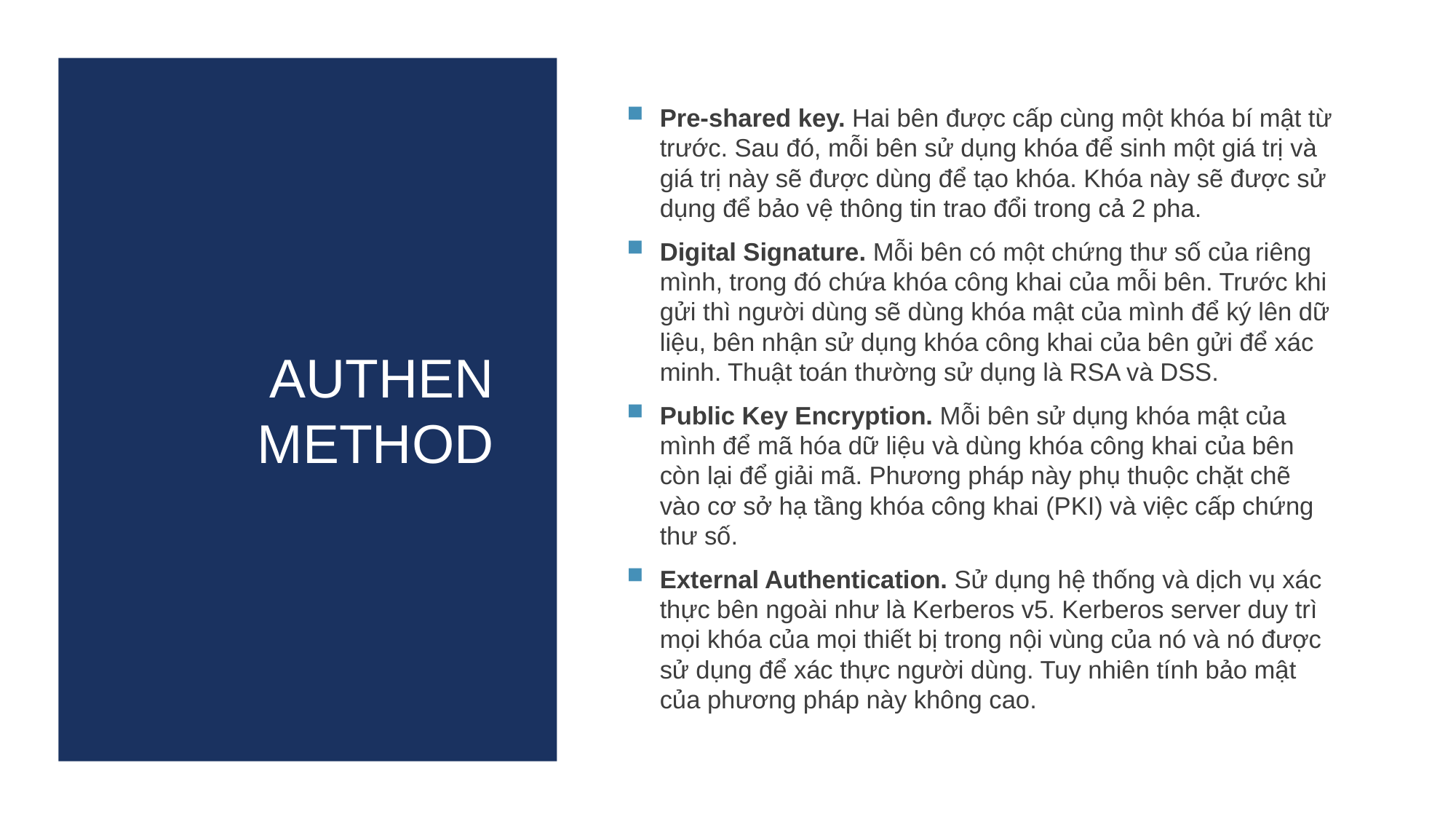

Pre-shared key. Hai bên được cấp cùng một khóa bí mật từ trước. Sau đó, mỗi bên sử dụng khóa để sinh một giá trị và giá trị này sẽ được dùng để tạo khóa. Khóa này sẽ được sử dụng để bảo vệ thông tin trao đổi trong cả 2 pha.
Digital Signature. Mỗi bên có một chứng thư số của riêng mình, trong đó chứa khóa công khai của mỗi bên. Trước khi gửi thì người dùng sẽ dùng khóa mật của mình để ký lên dữ liệu, bên nhận sử dụng khóa công khai của bên gửi để xác minh. Thuật toán thường sử dụng là RSA và DSS.
Public Key Encryption. Mỗi bên sử dụng khóa mật của mình để mã hóa dữ liệu và dùng khóa công khai của bên còn lại để giải mã. Phương pháp này phụ thuộc chặt chẽ vào cơ sở hạ tầng khóa công khai (PKI) và việc cấp chứng thư số.
External Authentication. Sử dụng hệ thống và dịch vụ xác thực bên ngoài như là Kerberos v5. Kerberos server duy trì mọi khóa của mọi thiết bị trong nội vùng của nó và nó được sử dụng để xác thực người dùng. Tuy nhiên tính bảo mật của phương pháp này không cao.
# Authen MEthod